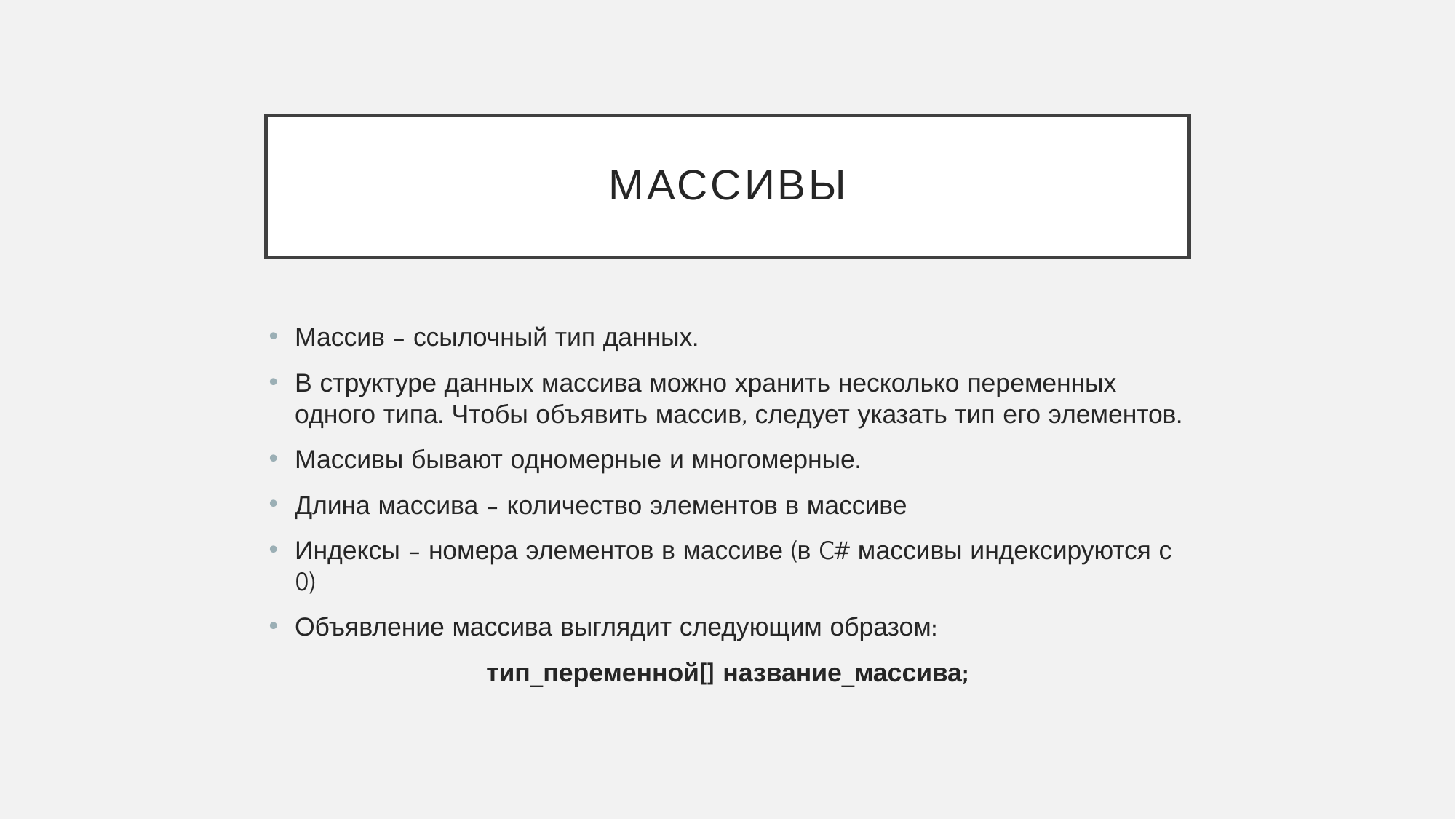

# Массивы
Массив – ссылочный тип данных.
В структуре данных массива можно хранить несколько переменных одного типа. Чтобы объявить массив, следует указать тип его элементов.
Массивы бывают одномерные и многомерные.
Длина массива – количество элементов в массиве
Индексы – номера элементов в массиве (в C# массивы индексируются с 0)
Объявление массива выглядит следующим образом:
тип_переменной[] название_массива;